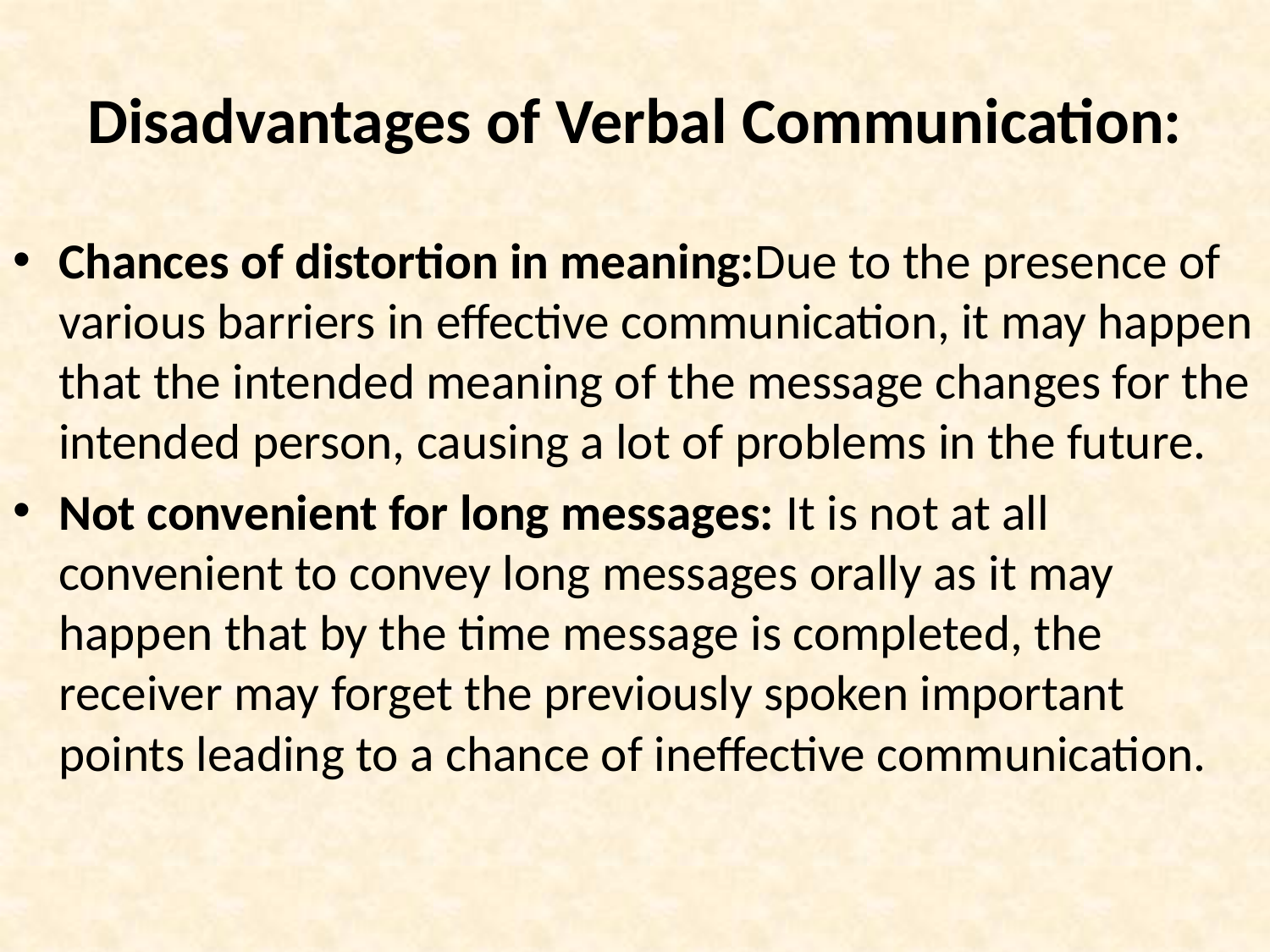

# Disadvantages of Verbal Communication:
Chances of distortion in meaning:Due to the presence of various barriers in effective communication, it may happen that the intended meaning of the message changes for the intended person, causing a lot of problems in the future.
Not convenient for long messages: It is not at all convenient to convey long messages orally as it may happen that by the time message is completed, the receiver may forget the previously spoken important points leading to a chance of ineffective communication.